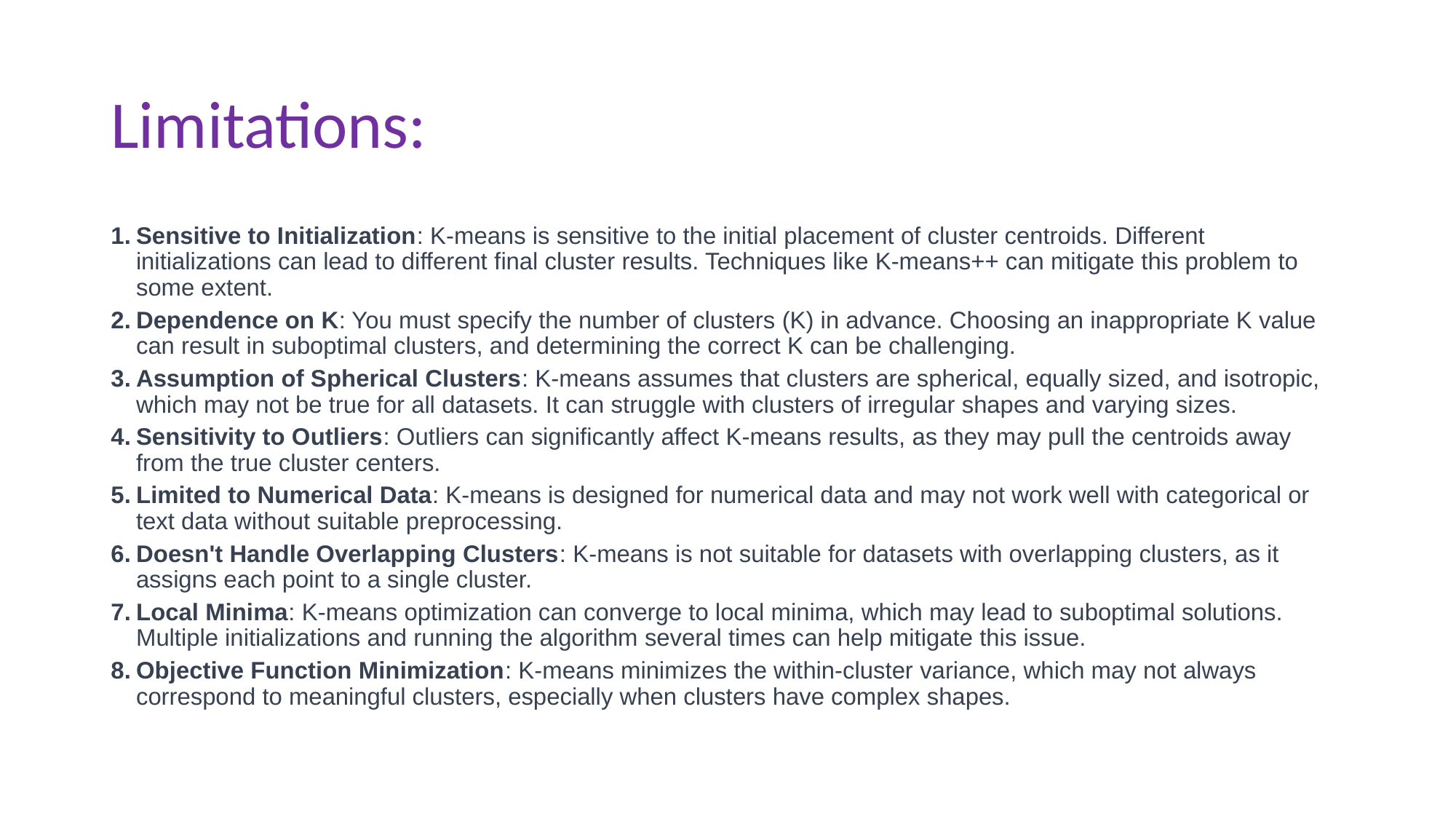

# Limitations:
Sensitive to Initialization: K-means is sensitive to the initial placement of cluster centroids. Different initializations can lead to different final cluster results. Techniques like K-means++ can mitigate this problem to some extent.
Dependence on K: You must specify the number of clusters (K) in advance. Choosing an inappropriate K value can result in suboptimal clusters, and determining the correct K can be challenging.
Assumption of Spherical Clusters: K-means assumes that clusters are spherical, equally sized, and isotropic, which may not be true for all datasets. It can struggle with clusters of irregular shapes and varying sizes.
Sensitivity to Outliers: Outliers can significantly affect K-means results, as they may pull the centroids away from the true cluster centers.
Limited to Numerical Data: K-means is designed for numerical data and may not work well with categorical or text data without suitable preprocessing.
Doesn't Handle Overlapping Clusters: K-means is not suitable for datasets with overlapping clusters, as it assigns each point to a single cluster.
Local Minima: K-means optimization can converge to local minima, which may lead to suboptimal solutions. Multiple initializations and running the algorithm several times can help mitigate this issue.
Objective Function Minimization: K-means minimizes the within-cluster variance, which may not always correspond to meaningful clusters, especially when clusters have complex shapes.